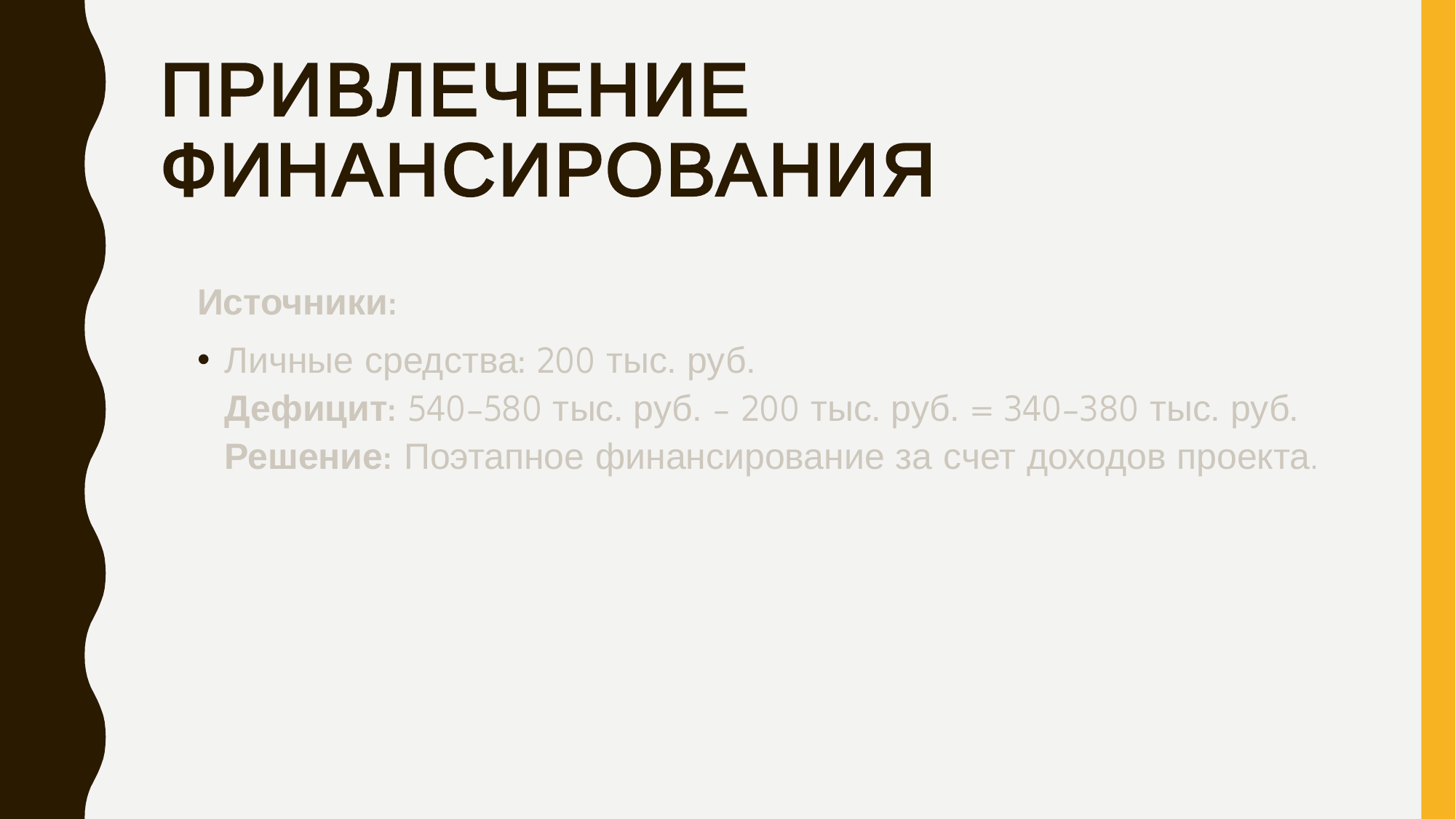

# Привлечение финансирования
Источники:
Личные средства: 200 тыс. руб.
Дефицит: 540–580 тыс. руб. – 200 тыс. руб. = 340–380 тыс. руб.
Решение: Поэтапное финансирование за счет доходов проекта.